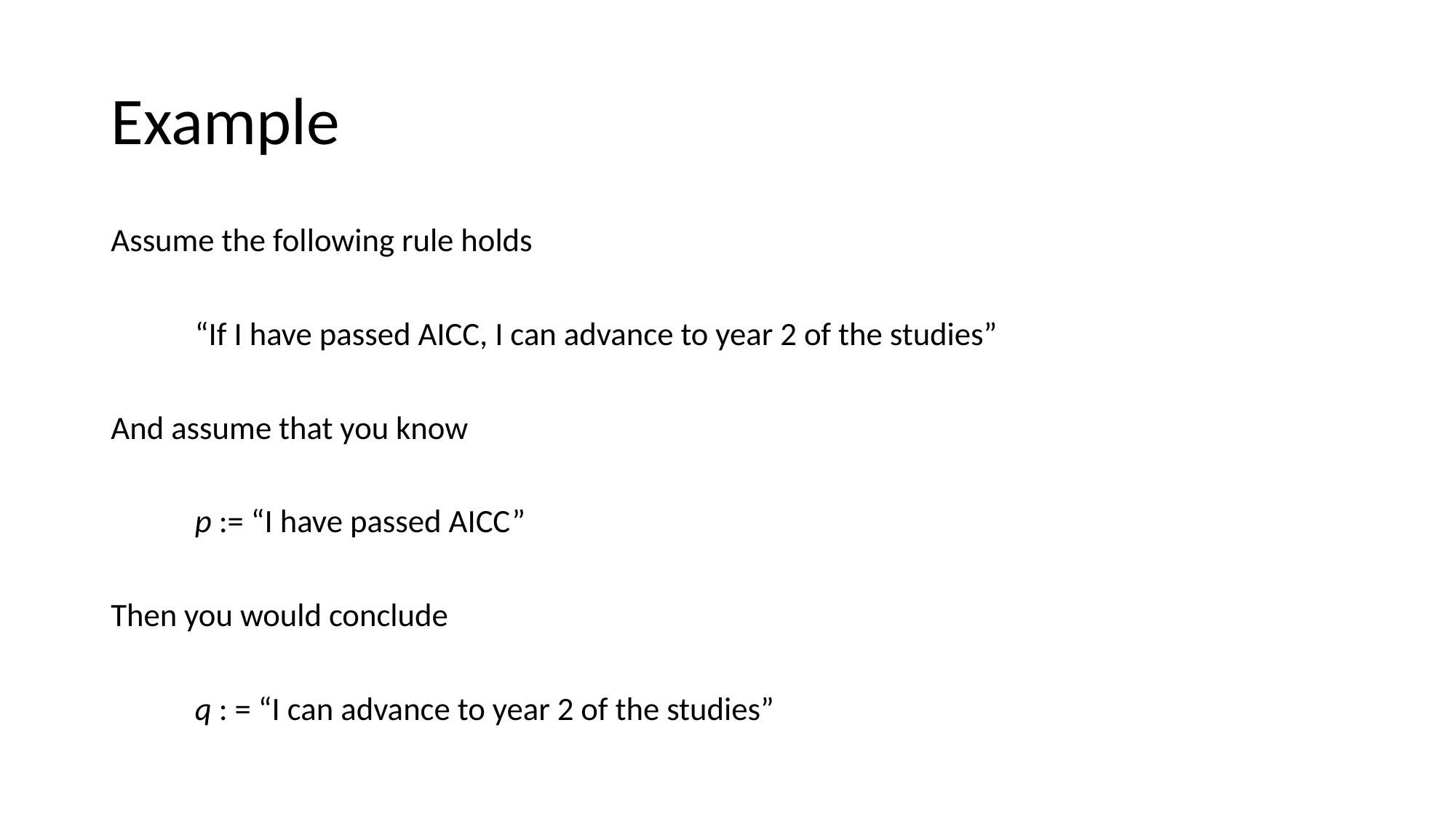

# Example
Assume the following rule holds

	“If I have passed AICC, I can advance to year 2 of the studies”

And assume that you know

	p := “I have passed AICC”

Then you would conclude

	q : = “I can advance to year 2 of the studies”